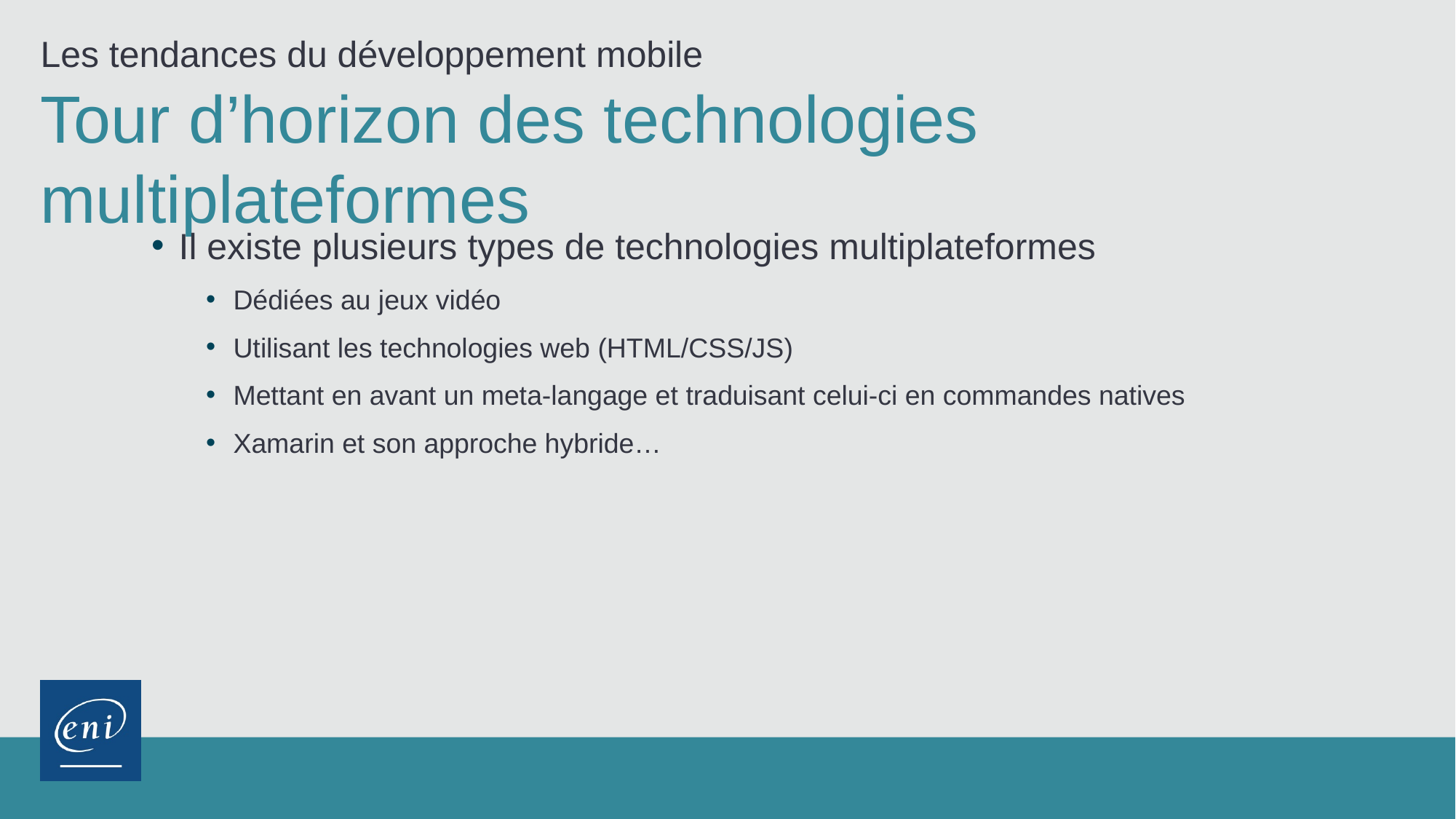

Les tendances du développement mobile
Tour d’horizon des technologies multiplateformes
Il existe plusieurs types de technologies multiplateformes
Dédiées au jeux vidéo
Utilisant les technologies web (HTML/CSS/JS)
Mettant en avant un meta-langage et traduisant celui-ci en commandes natives
Xamarin et son approche hybride…